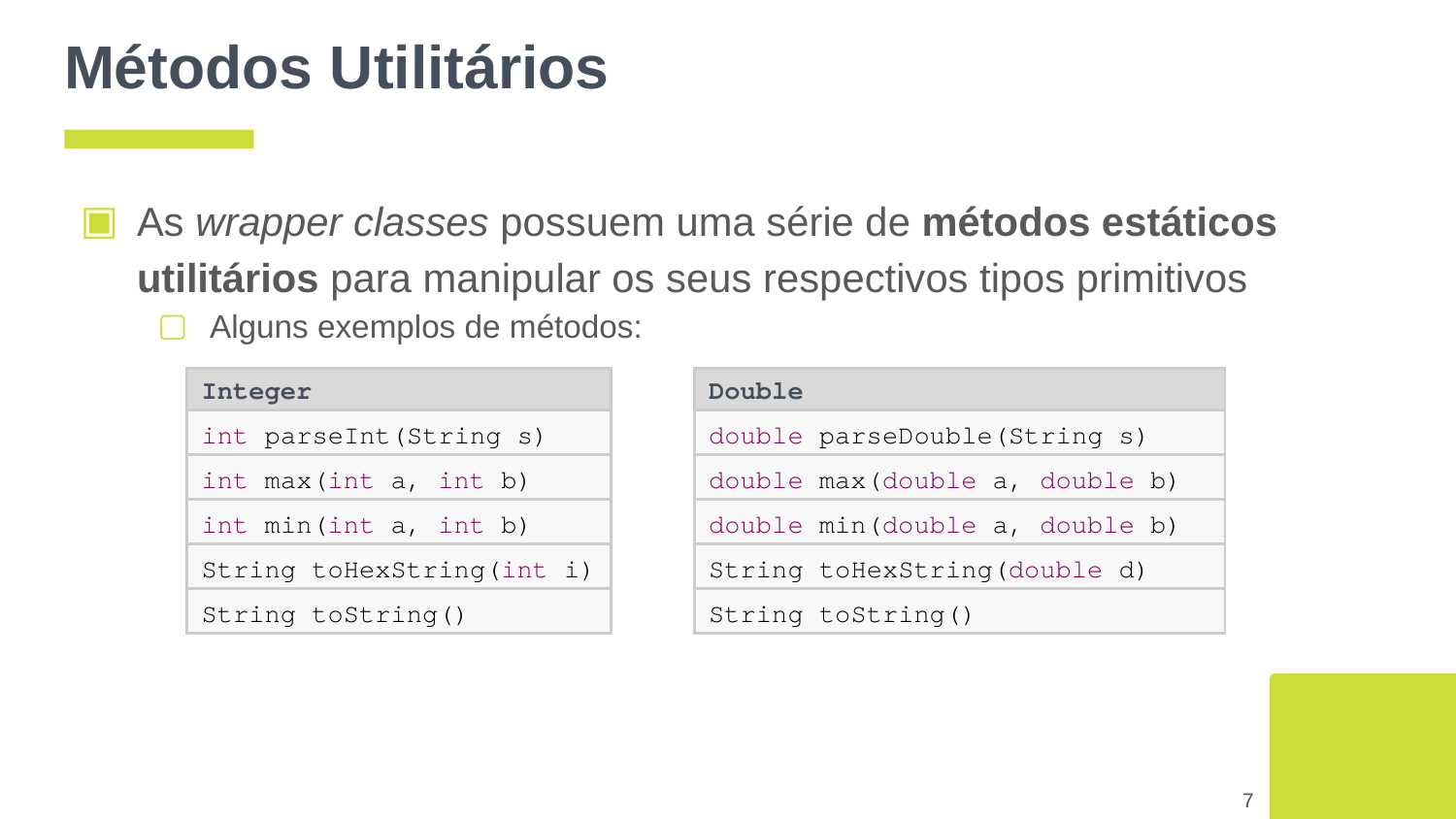

# Métodos Utilitários
As wrapper classes possuem uma série de métodos estáticos utilitários para manipular os seus respectivos tipos primitivos
Alguns exemplos de métodos:
| Integer |
| --- |
| int parseInt(String s) |
| int max(int a, int b) |
| int min(int a, int b) |
| String toHexString(int i) |
| String toString() |
| Double |
| --- |
| double parseDouble(String s) |
| double max(double a, double b) |
| double min(double a, double b) |
| String toHexString(double d) |
| String toString() |
7